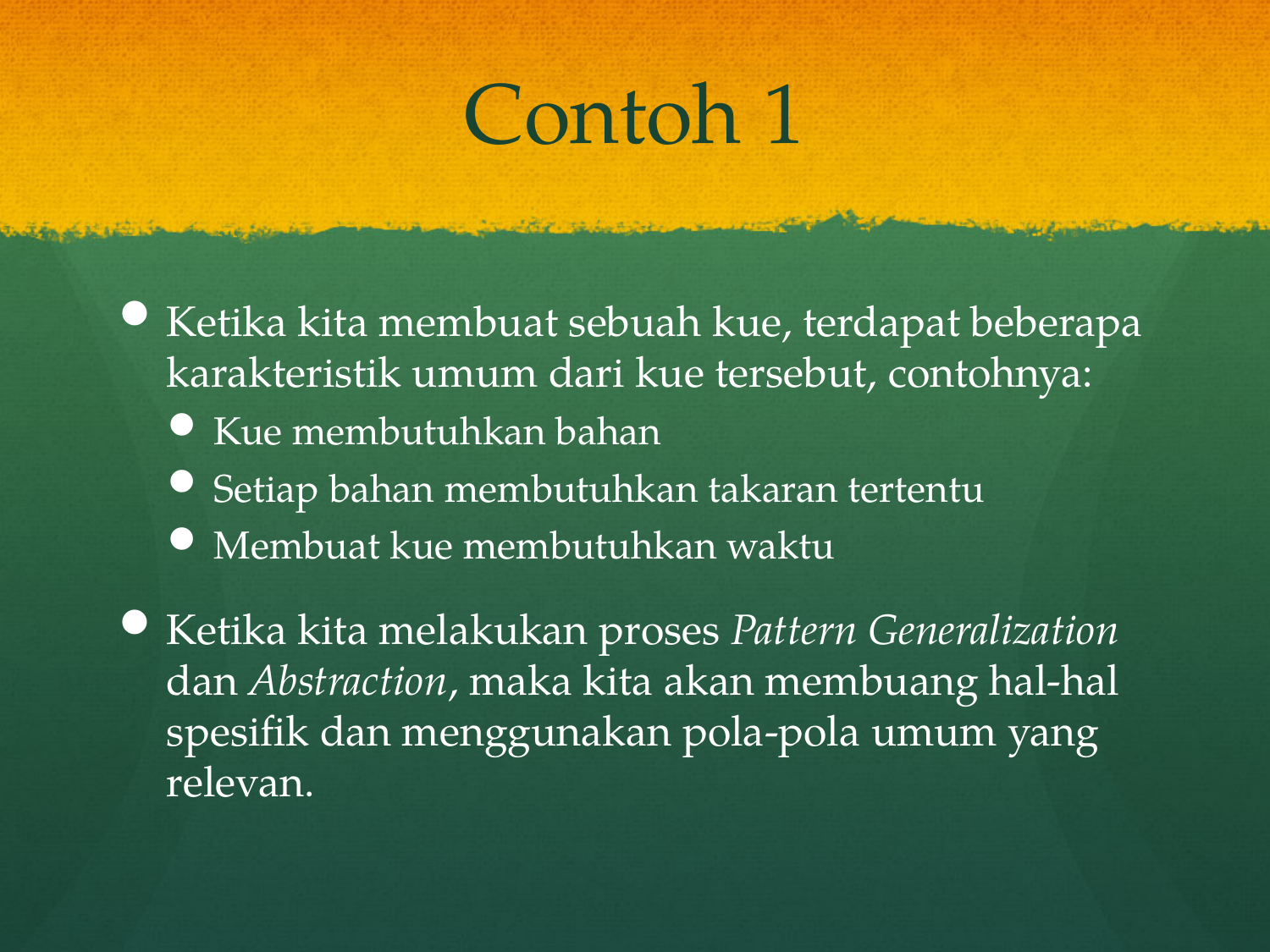

# Contoh 1
Ketika kita membuat sebuah kue, terdapat beberapa karakteristik umum dari kue tersebut, contohnya:
Kue membutuhkan bahan
Setiap bahan membutuhkan takaran tertentu
Membuat kue membutuhkan waktu
Ketika kita melakukan proses Pattern Generalization dan Abstraction, maka kita akan membuang hal-hal spesifik dan menggunakan pola-pola umum yang relevan.